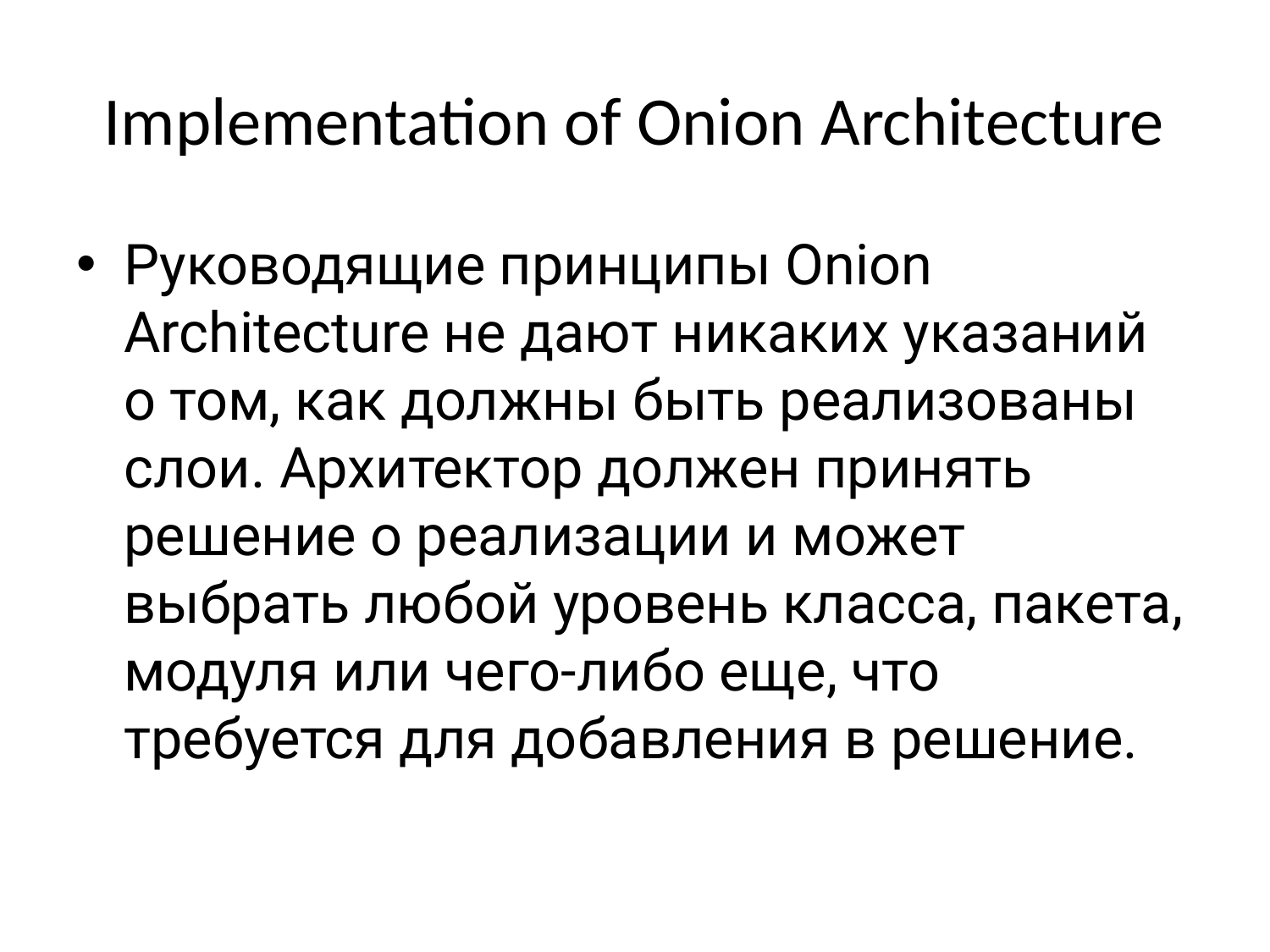

# Implementation of Onion Architecture
Руководящие принципы Onion Architecture не дают никаких указаний о том, как должны быть реализованы слои. Архитектор должен принять решение о реализации и может выбрать любой уровень класса, пакета, модуля или чего-либо еще, что требуется для добавления в решение.